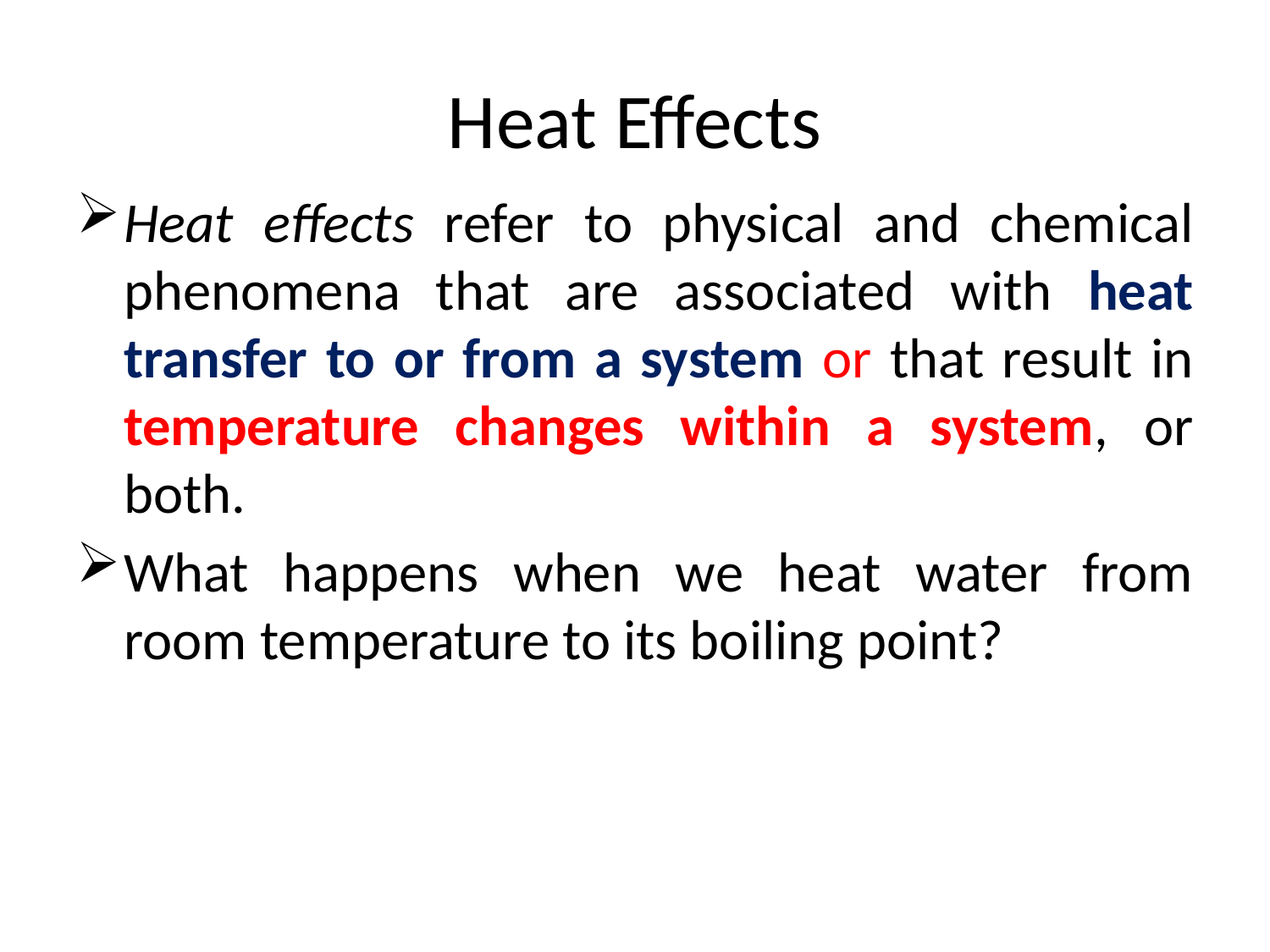

# Heat Effects
Heat effects refer to physical and chemical phenomena that are associated with heat transfer to or from a system or that result in temperature changes within a system, or both.
What happens when we heat water from room temperature to its boiling point?